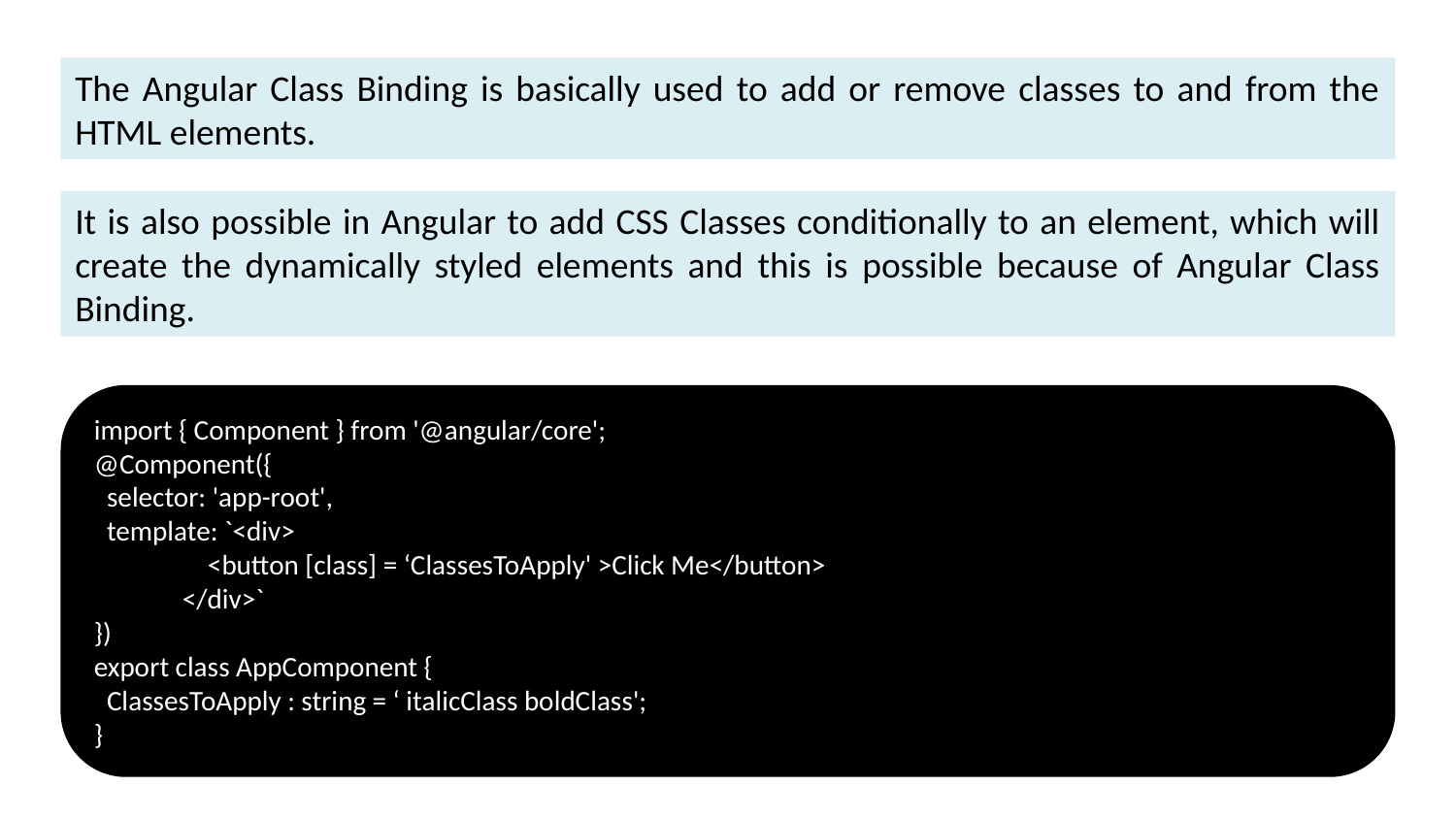

The Angular Class Binding is basically used to add or remove classes to and from the HTML elements.
It is also possible in Angular to add CSS Classes conditionally to an element, which will create the dynamically styled elements and this is possible because of Angular Class Binding.
import { Component } from '@angular/core';
@Component({
  selector: 'app-root',
  template: `<div>
                  <button [class] = ‘ClassesToApply' >Click Me</button>
              </div>`
})
export class AppComponent {
  ClassesToApply : string = ‘ italicClass boldClass';
}